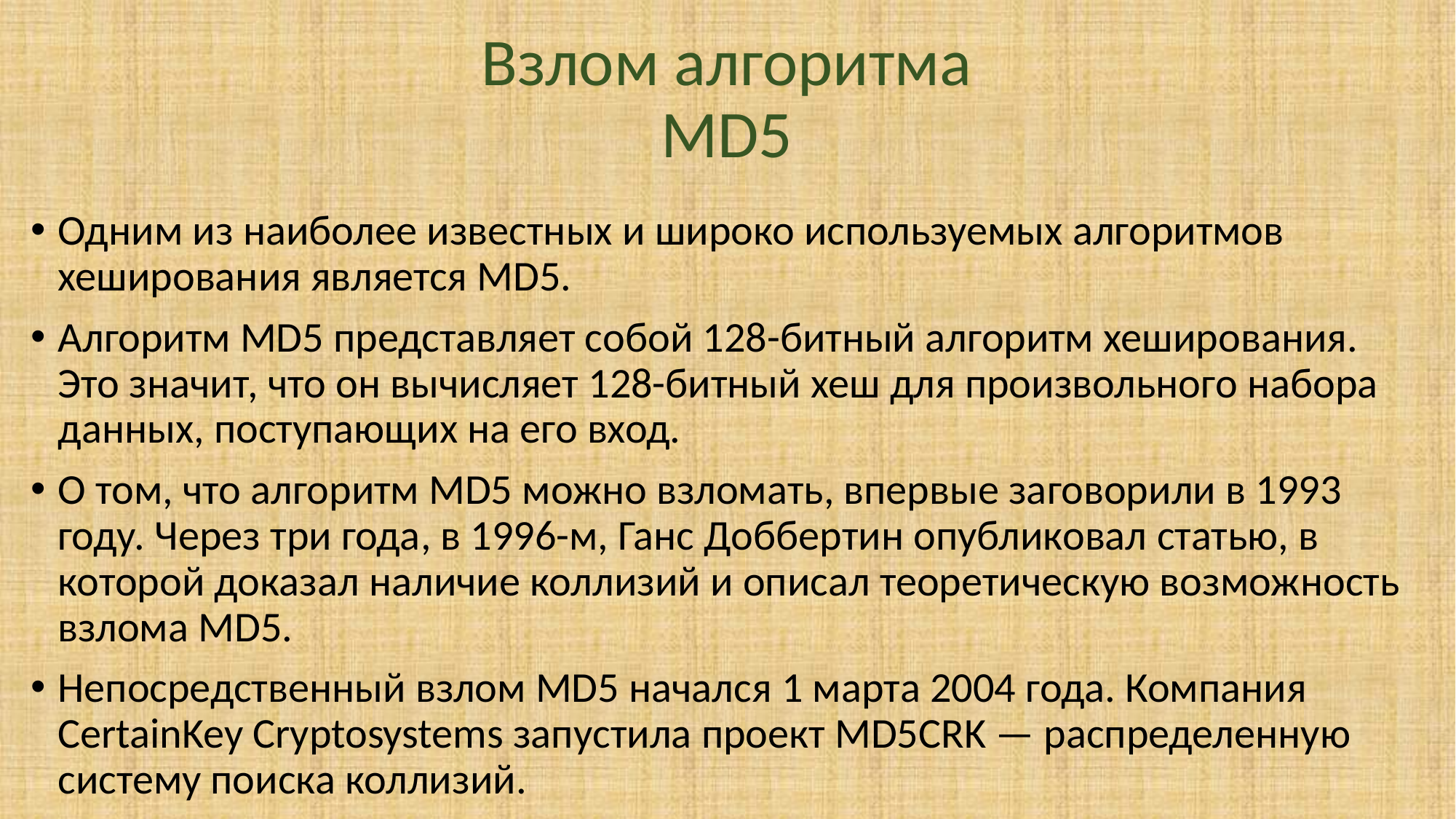

# Взлом алгоритма MD5
Одним из наиболее известных и широко используемых алгоритмов хеширования является MD5.
Алгоритм MD5 представляет собой 128-битный алгоритм хеширования. Это значит, что он вычисляет 128-битный хеш для произвольного набора данных, поступающих на его вход.
О том, что алгоритм MD5 можно взломать, впервые заговорили в 1993 году. Через три года, в 1996-м, Ганс Доббертин опубликовал статью, в которой доказал наличие коллизий и описал теоретическую возможность взлома MD5.
Непосредственный взлом MD5 начался 1 марта 2004 года. Компания CertainKey Cryptosystems запустила проект MD5CRK — распределенную систему поиска коллизий.